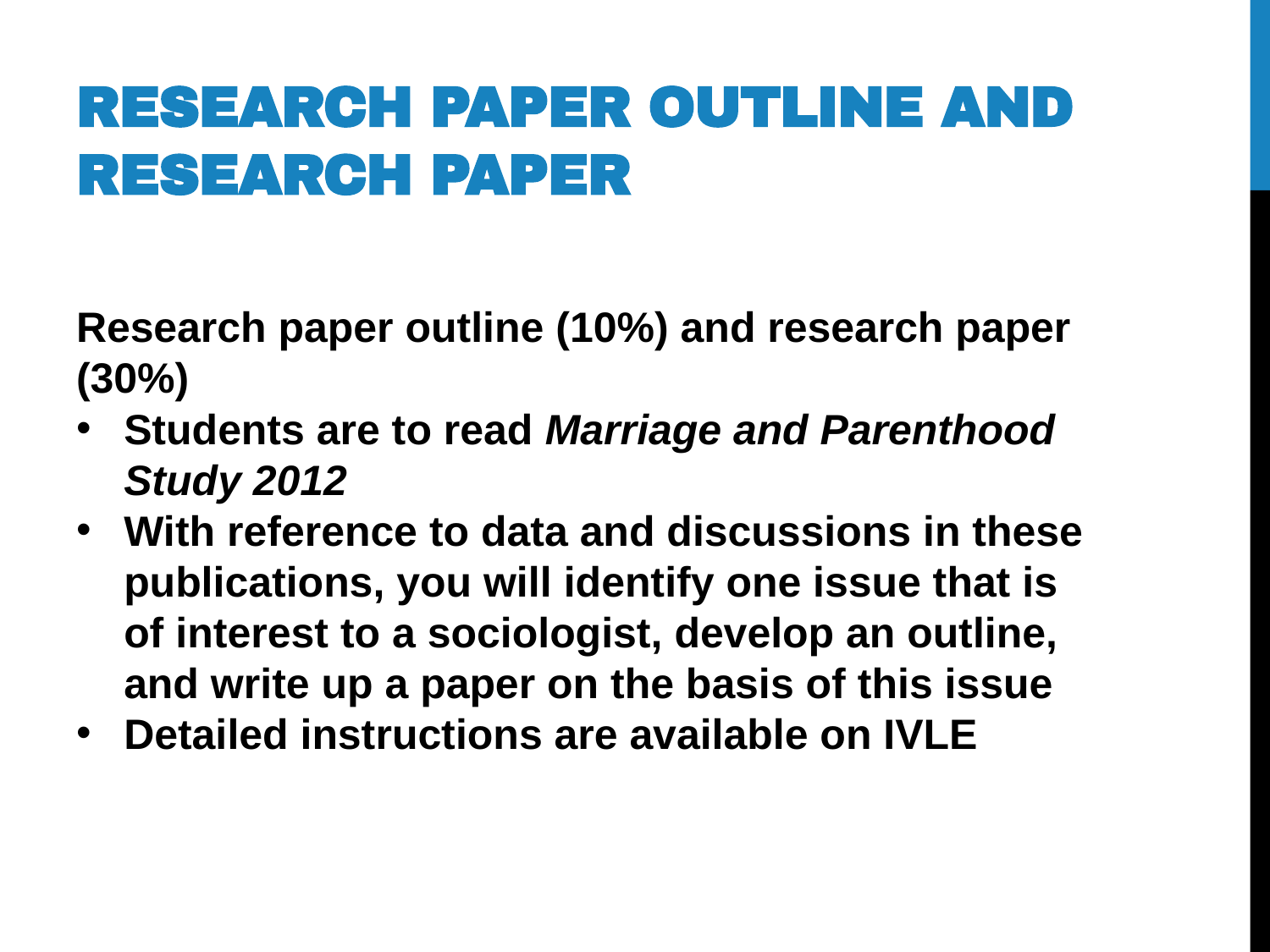

# Research paper outline and research paper

Research paper outline (10%) and research paper (30%)
Students are to read Marriage and Parenthood Study 2012
With reference to data and discussions in these publications, you will identify one issue that is of interest to a sociologist, develop an outline, and write up a paper on the basis of this issue
Detailed instructions are available on IVLE